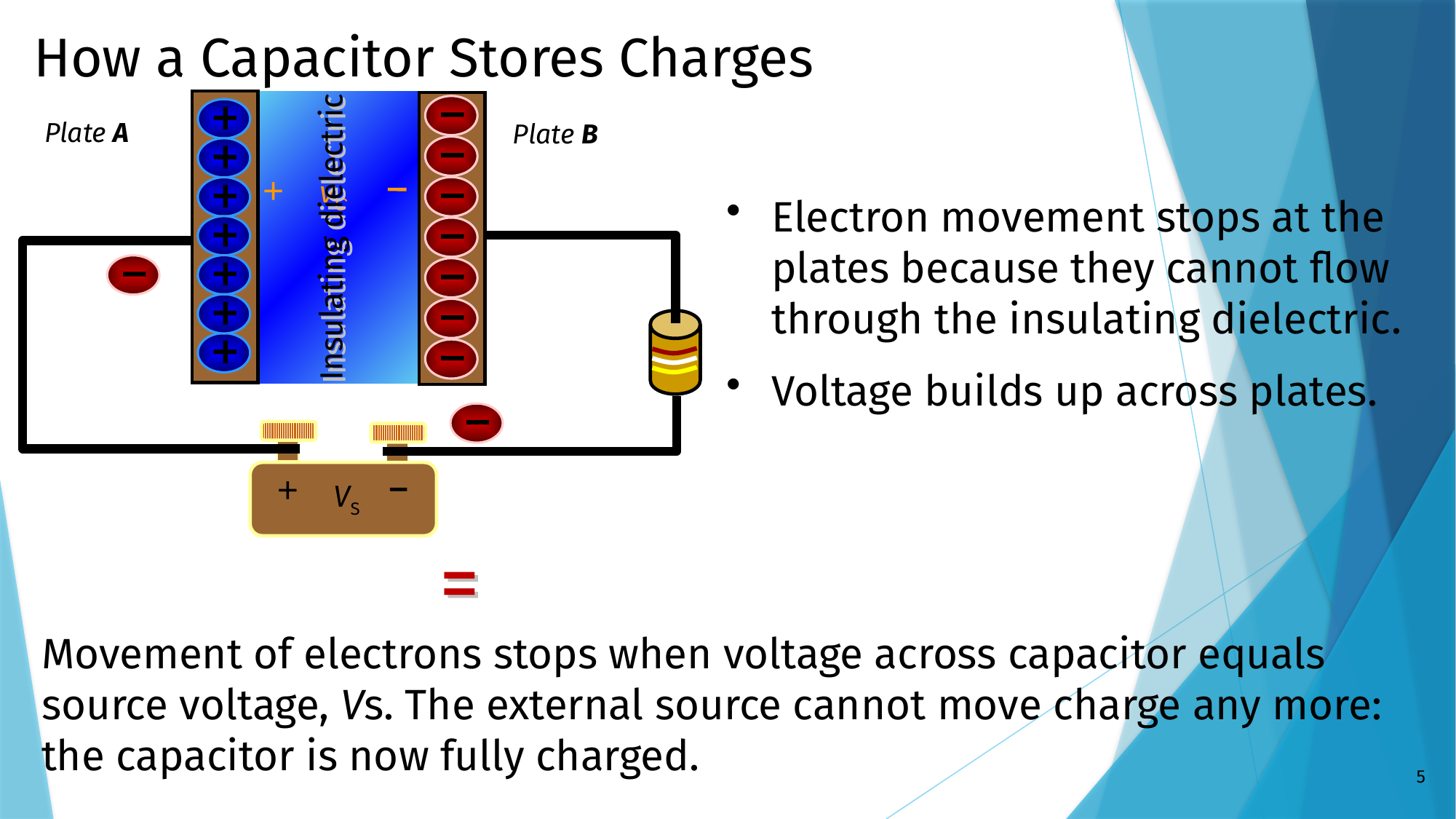

How a Capacitor Stores Charges

Plate A
Plate B

+
vC

Insulating dielectric

Electron movement stops at the plates because they cannot flow through the insulating dielectric.
Voltage builds up across plates.

+
VS

=

Movement of electrons stops when voltage across capacitor equals source voltage, Vs. The external source cannot move charge any more: the capacitor is now fully charged.
5